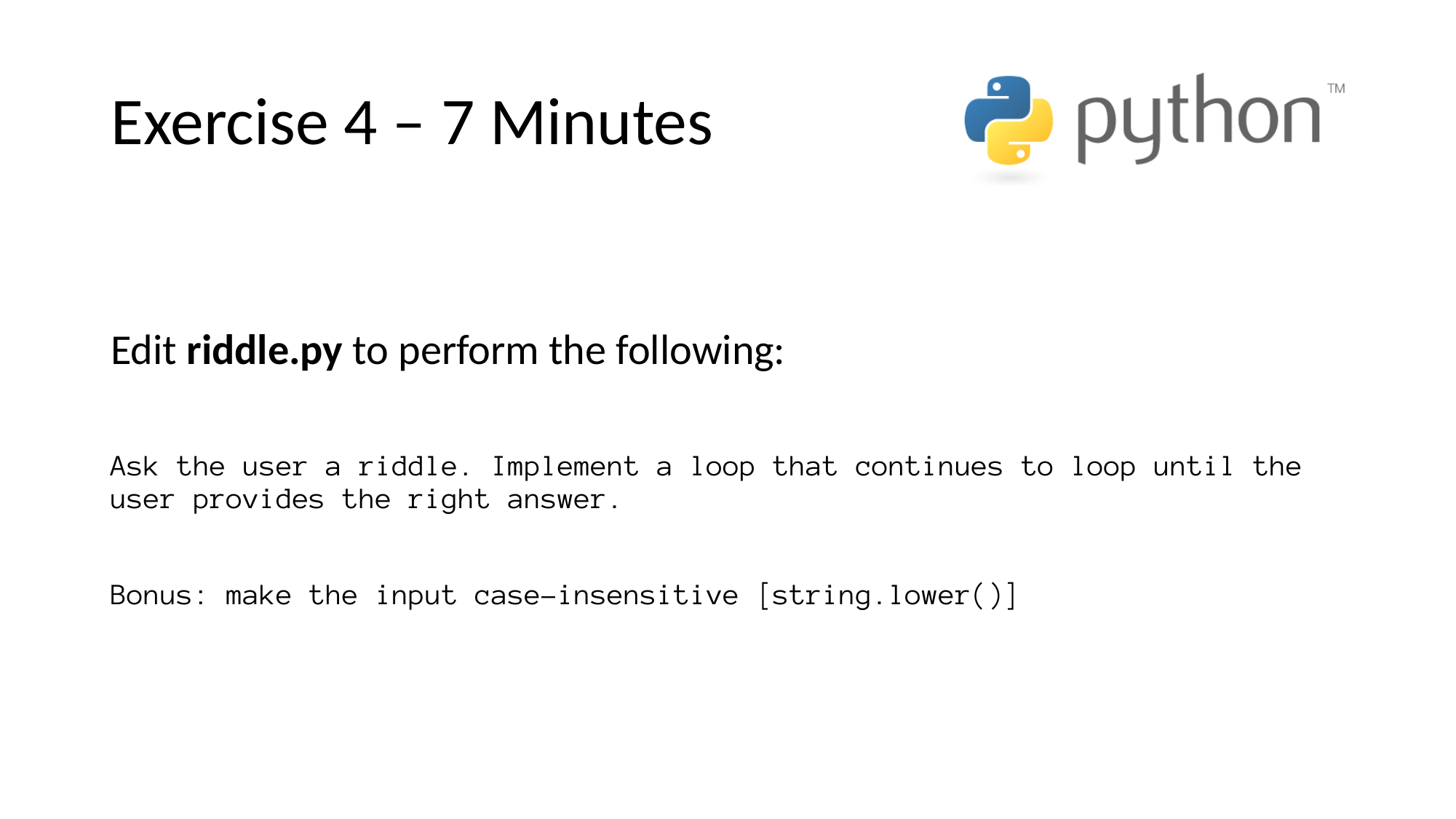

# Exercise 4 – 7 Minutes
Edit riddle.py to perform the following:

Ask the user a riddle. Implement a loop that continues to loop until the user provides the right answer.

Bonus: make the input case-insensitive [string.lower()]